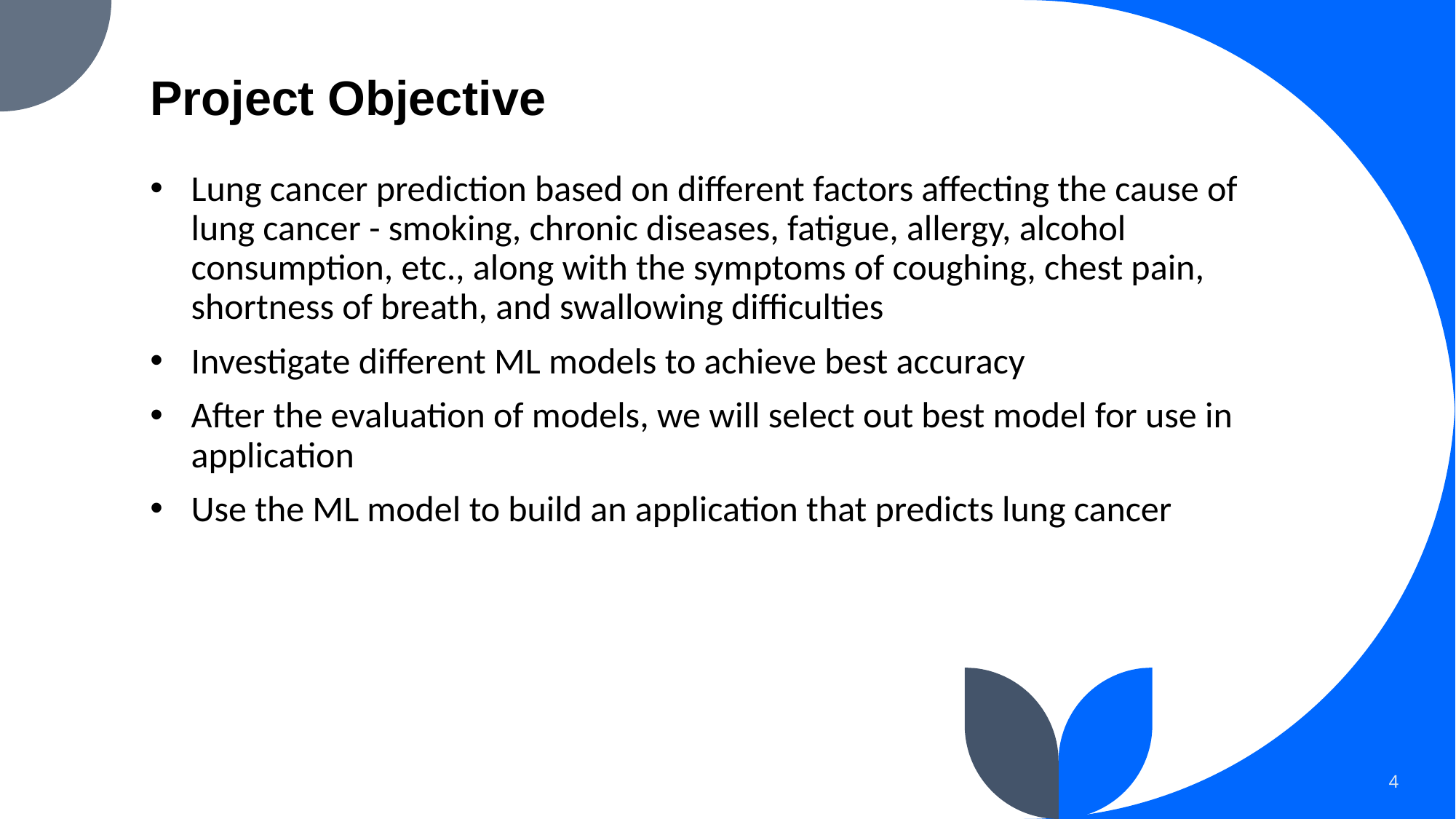

# Project Objective
Lung cancer prediction based on different factors affecting the cause of lung cancer - smoking, chronic diseases, fatigue, allergy, alcohol consumption, etc., along with the symptoms of coughing, chest pain, shortness of breath, and swallowing difficulties
Investigate different ML models to achieve best accuracy
After the evaluation of models, we will select out best model for use in application
Use the ML model to build an application that predicts lung cancer
4